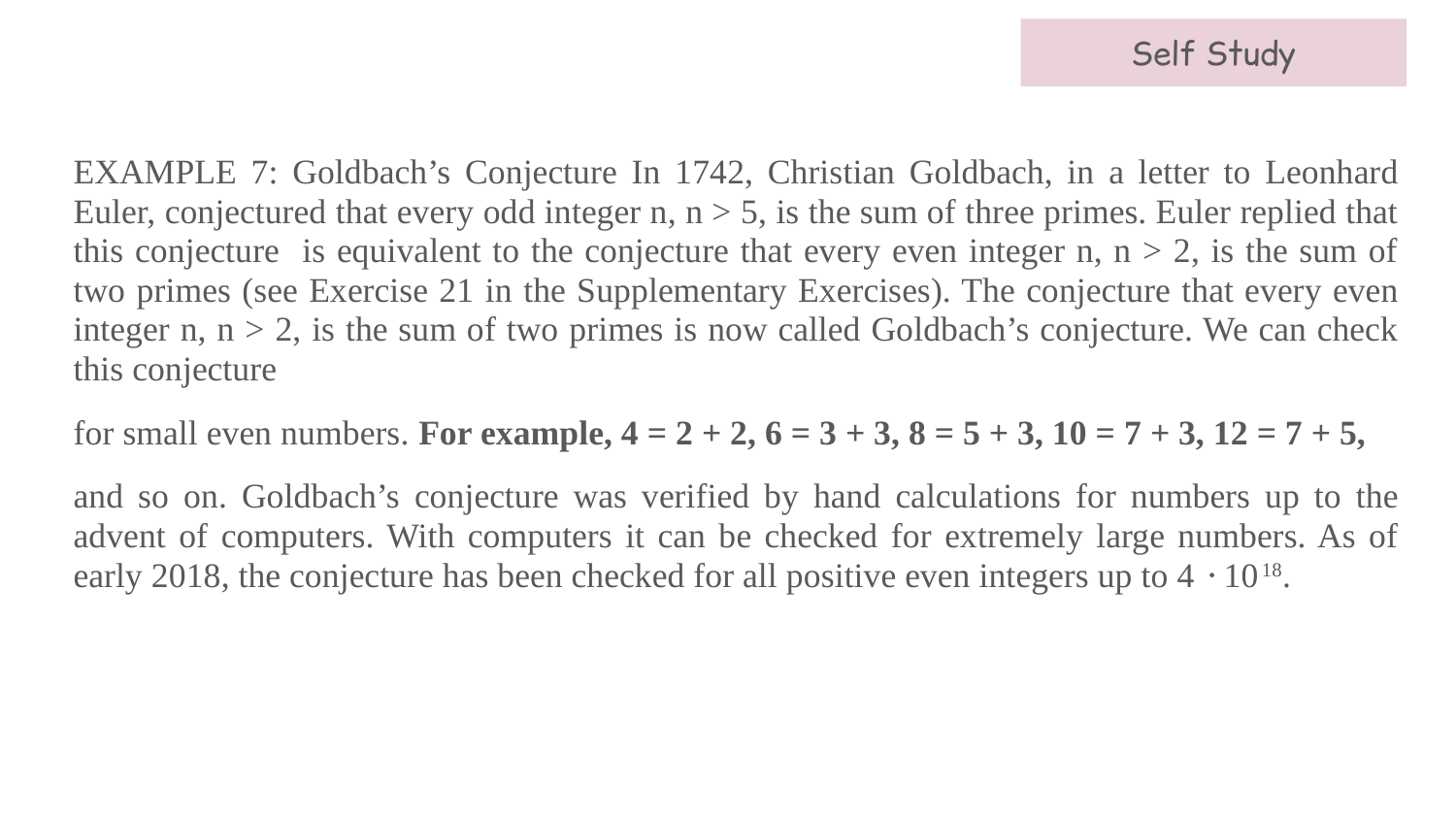

Self Study

EXAMPLE 7: Goldbach’s Conjecture In 1742, Christian Goldbach, in a letter to Leonhard Euler, conjectured that every odd integer n, n > 5, is the sum of three primes. Euler replied that this conjecture  is equivalent to the conjecture that every even integer n, n > 2, is the sum of two primes (see Exercise 21 in the Supplementary Exercises). The conjecture that every even integer n, n > 2, is the sum of two primes is now called Goldbach’s conjecture. We can check this conjecture
for small even numbers. For example, 4 = 2 + 2, 6 = 3 + 3, 8 = 5 + 3, 10 = 7 + 3, 12 = 7 + 5,
and so on. Goldbach’s conjecture was verified by hand calculations for numbers up to the advent of computers. With computers it can be checked for extremely large numbers. As of early 2018, the conjecture has been checked for all positive even integers up to 4 ⋅ 1018.